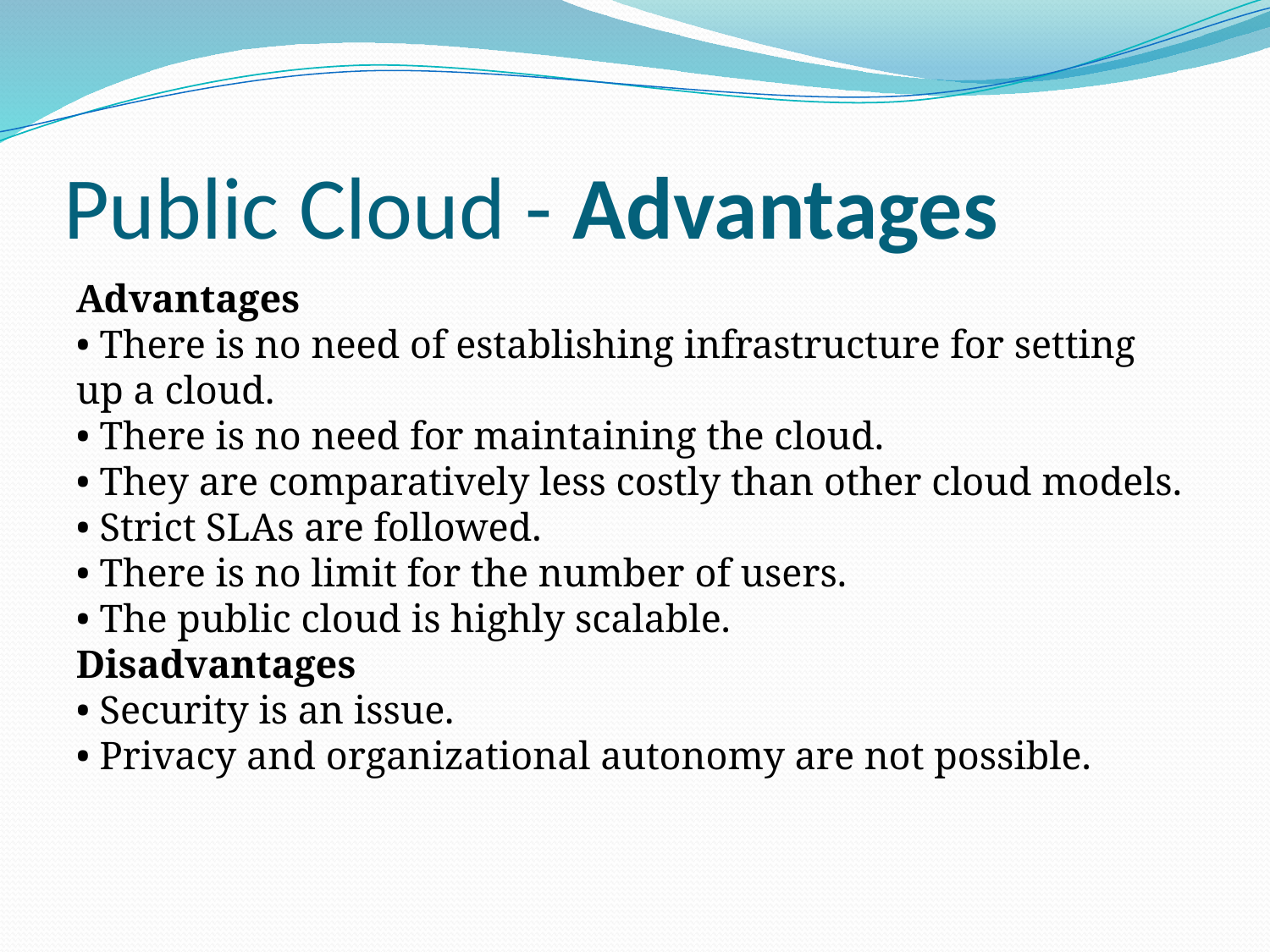

# Public Cloud - Advantages
Advantages
• There is no need of establishing infrastructure for setting up a cloud.
• There is no need for maintaining the cloud.
• They are comparatively less costly than other cloud models.
• Strict SLAs are followed.
• There is no limit for the number of users.
• The public cloud is highly scalable.
Disadvantages
• Security is an issue.
• Privacy and organizational autonomy are not possible.